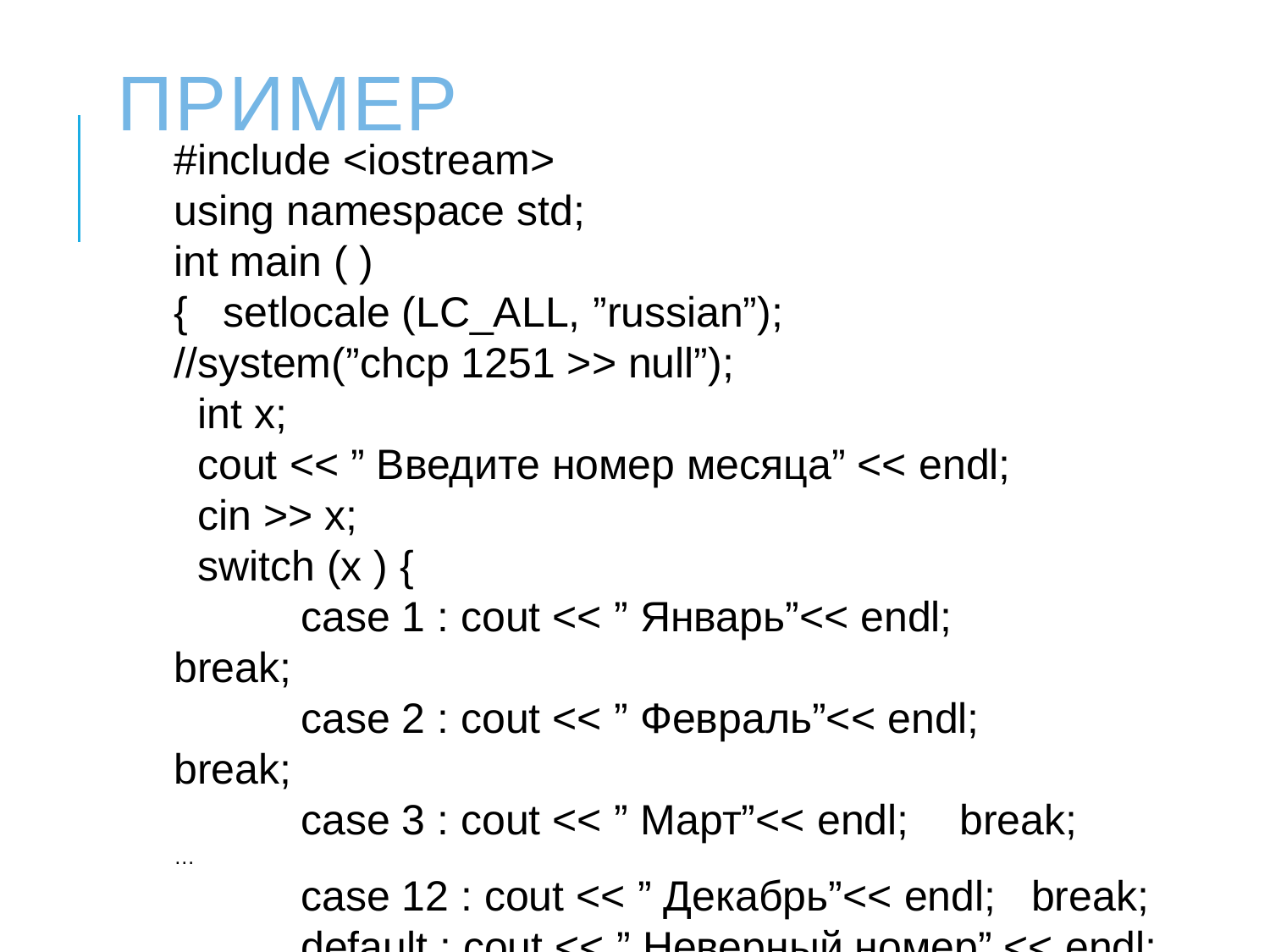

# Пример
#include <iostream>
using namespace std;
int main ( )
{   setlocale (LC_ALL, ”russian”);
//system(”chcp 1251 >> null”);
  int x;
  cout << ” Введите номер месяца” << endl;
  cin >> x;
  switch (x ) {
	case 1 : cout << ” Январь”<< endl; 	  break;
	case 2 : cout << ” Февраль”<< endl;	  break;
	case 3 : cout << ” Март”<< endl;	  break;
…
	case 12 : cout << ” Декабрь”<< endl;   break;
	default : cout << ” Неверный номер” << endl; 	}
}